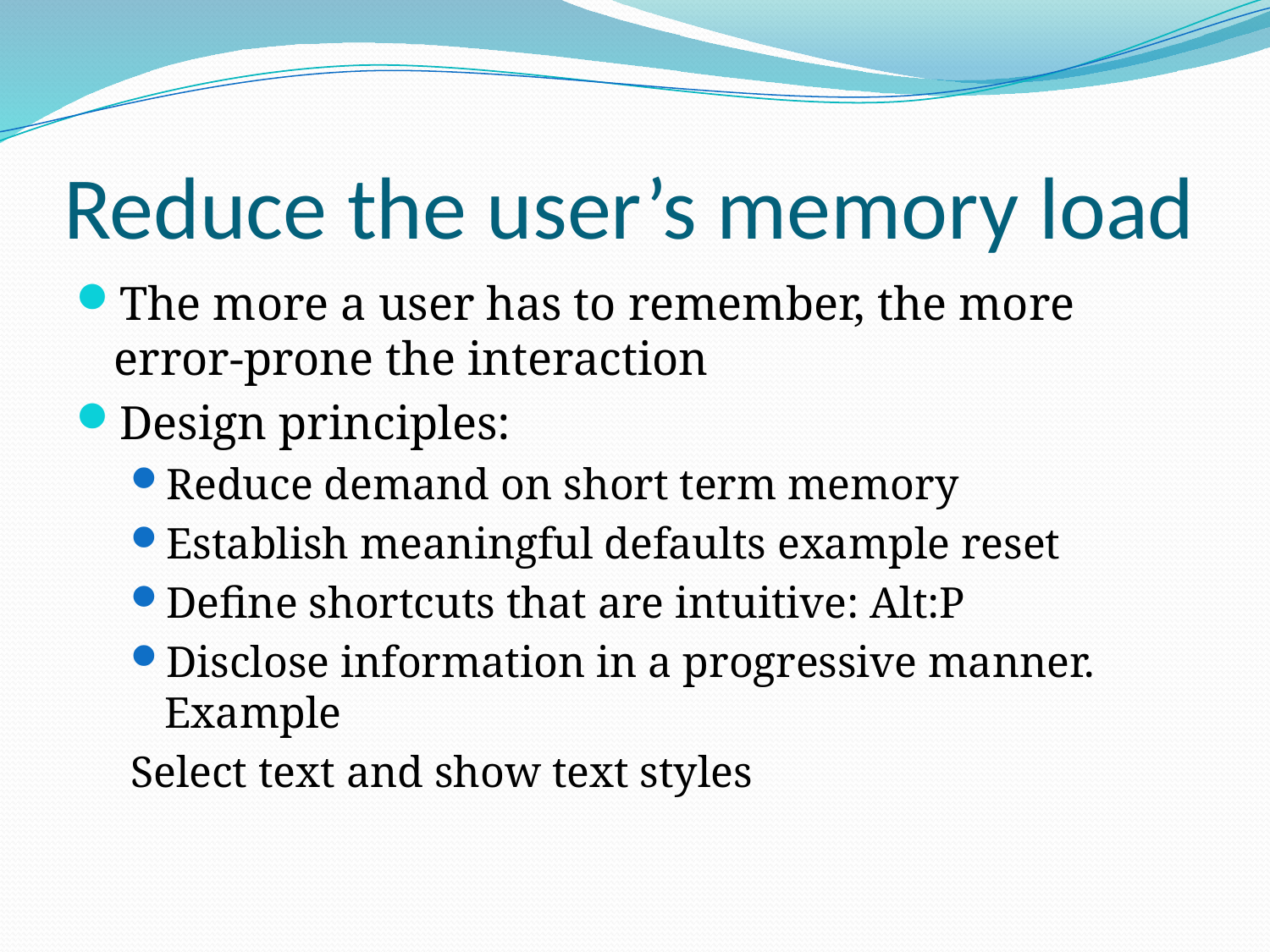

# Reduce the user’s memory load
The more a user has to remember, the more error-prone the interaction
Design principles:
Reduce demand on short term memory
Establish meaningful defaults example reset
Define shortcuts that are intuitive: Alt:P
Disclose information in a progressive manner. Example
Select text and show text styles